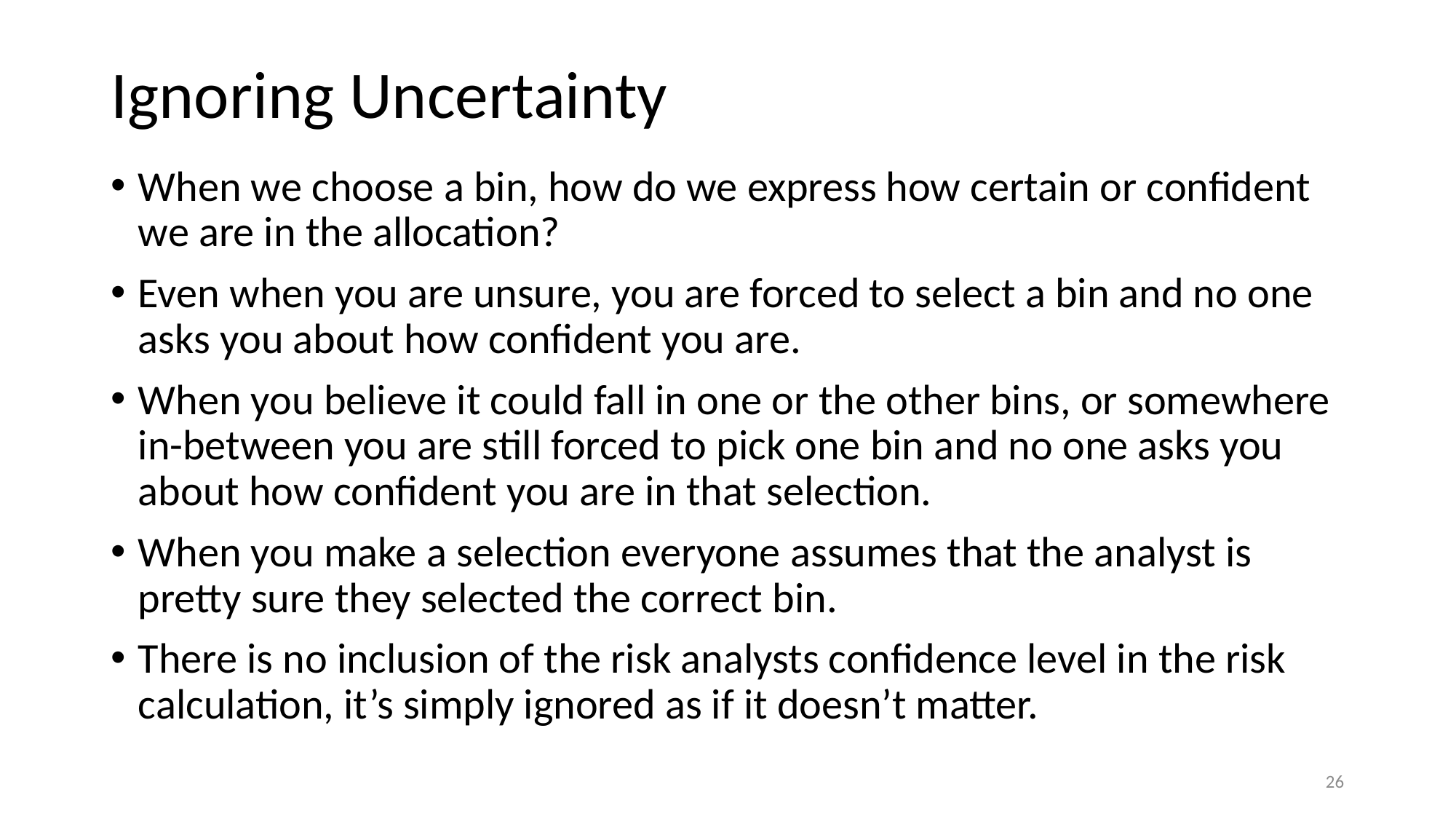

# Ignoring Uncertainty
When we choose a bin, how do we express how certain or confident we are in the allocation?
Even when you are unsure, you are forced to select a bin and no one asks you about how confident you are.
When you believe it could fall in one or the other bins, or somewhere in-between you are still forced to pick one bin and no one asks you about how confident you are in that selection.
When you make a selection everyone assumes that the analyst is pretty sure they selected the correct bin.
There is no inclusion of the risk analysts confidence level in the risk calculation, it’s simply ignored as if it doesn’t matter.

26